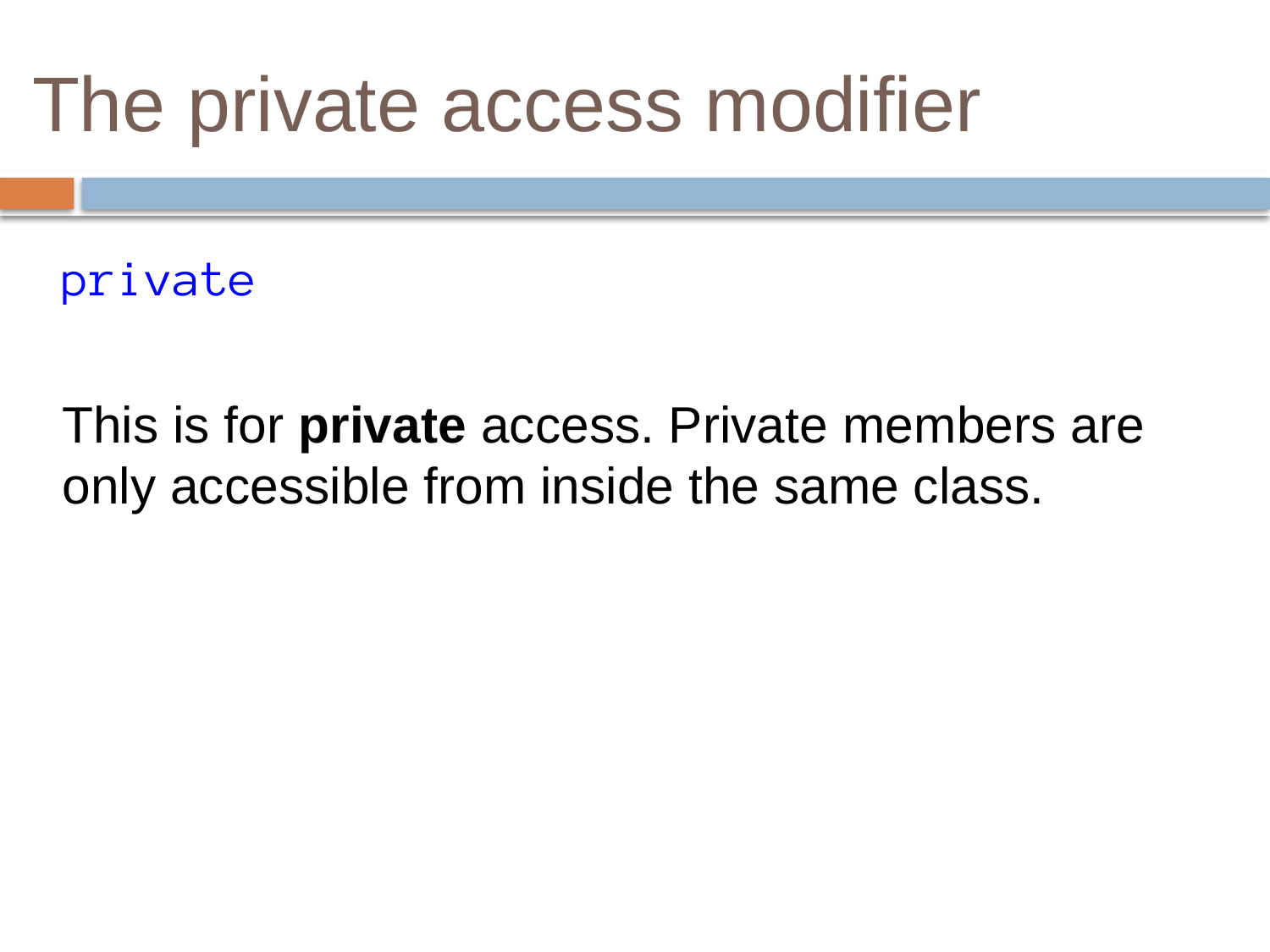

# The private access modifier
private

This is for private access. Private members are only accessible from inside the same class.